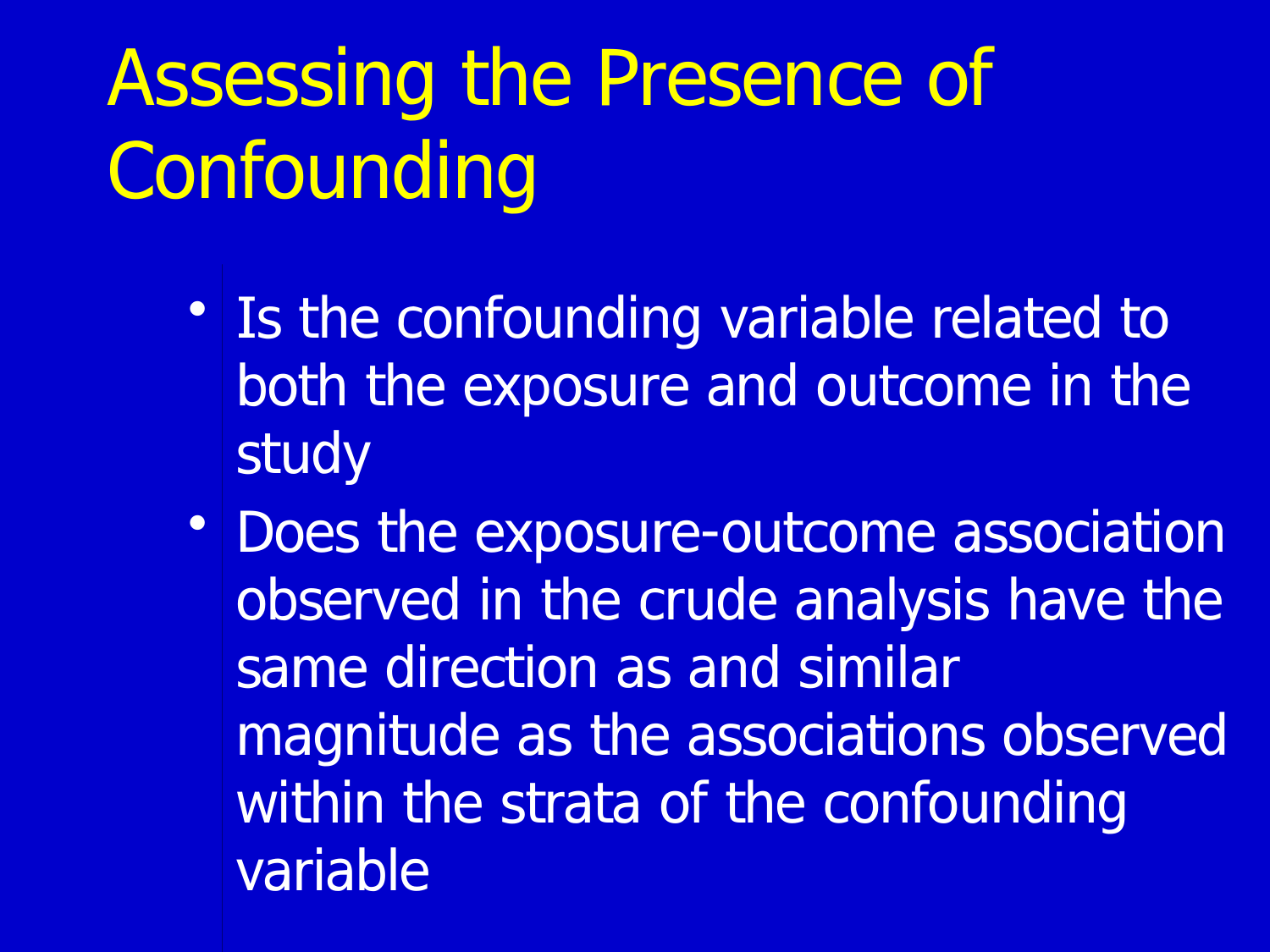

# Assessing the Presence of Confounding
Is the confounding variable related to both the exposure and outcome in the study
Does the exposure-outcome association observed in the crude analysis have the same direction as and similar magnitude as the associations observed within the strata of the confounding variable